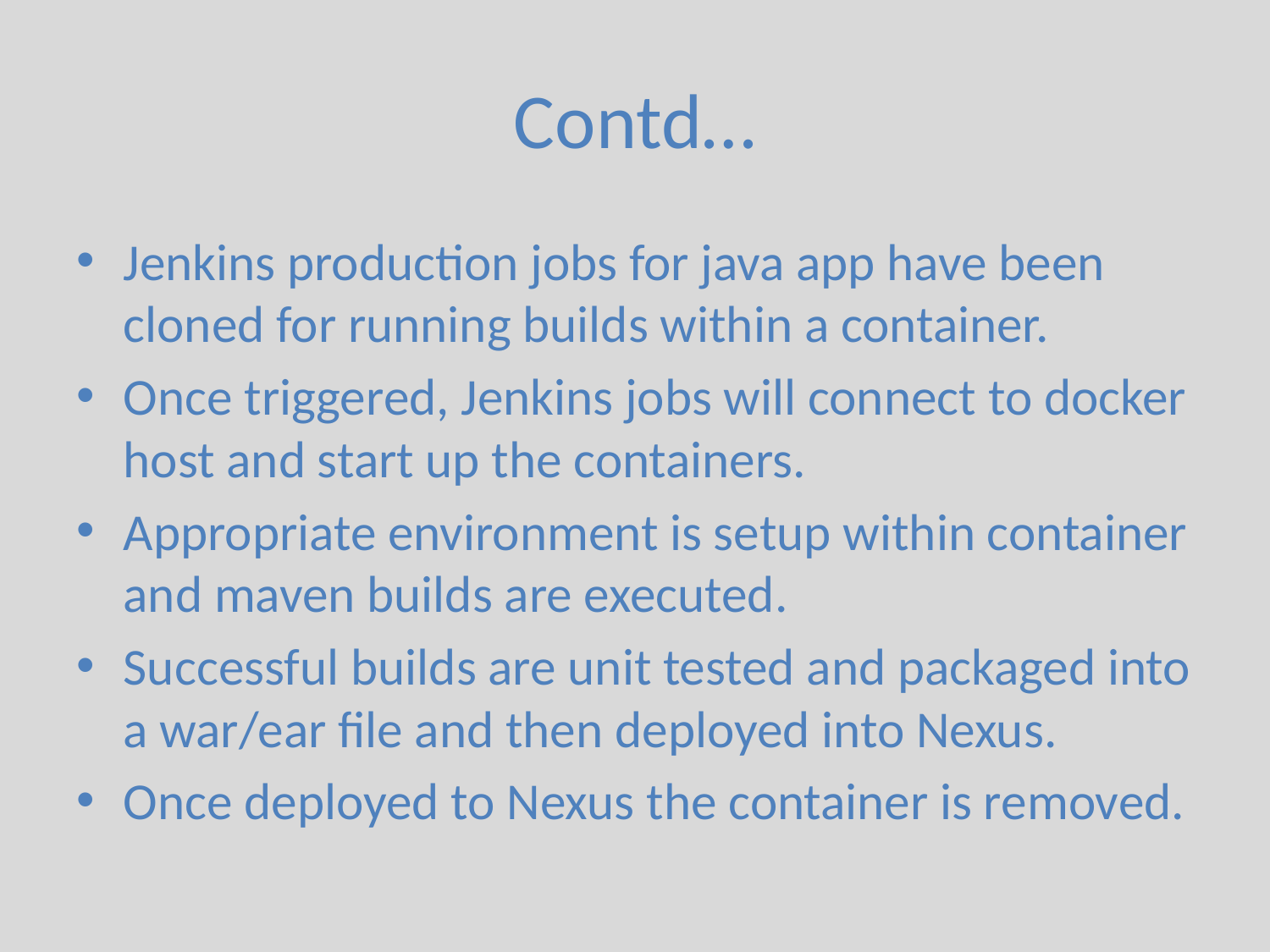

# Contd…
Jenkins production jobs for java app have been cloned for running builds within a container.
Once triggered, Jenkins jobs will connect to docker host and start up the containers.
Appropriate environment is setup within container and maven builds are executed.
Successful builds are unit tested and packaged into a war/ear file and then deployed into Nexus.
Once deployed to Nexus the container is removed.